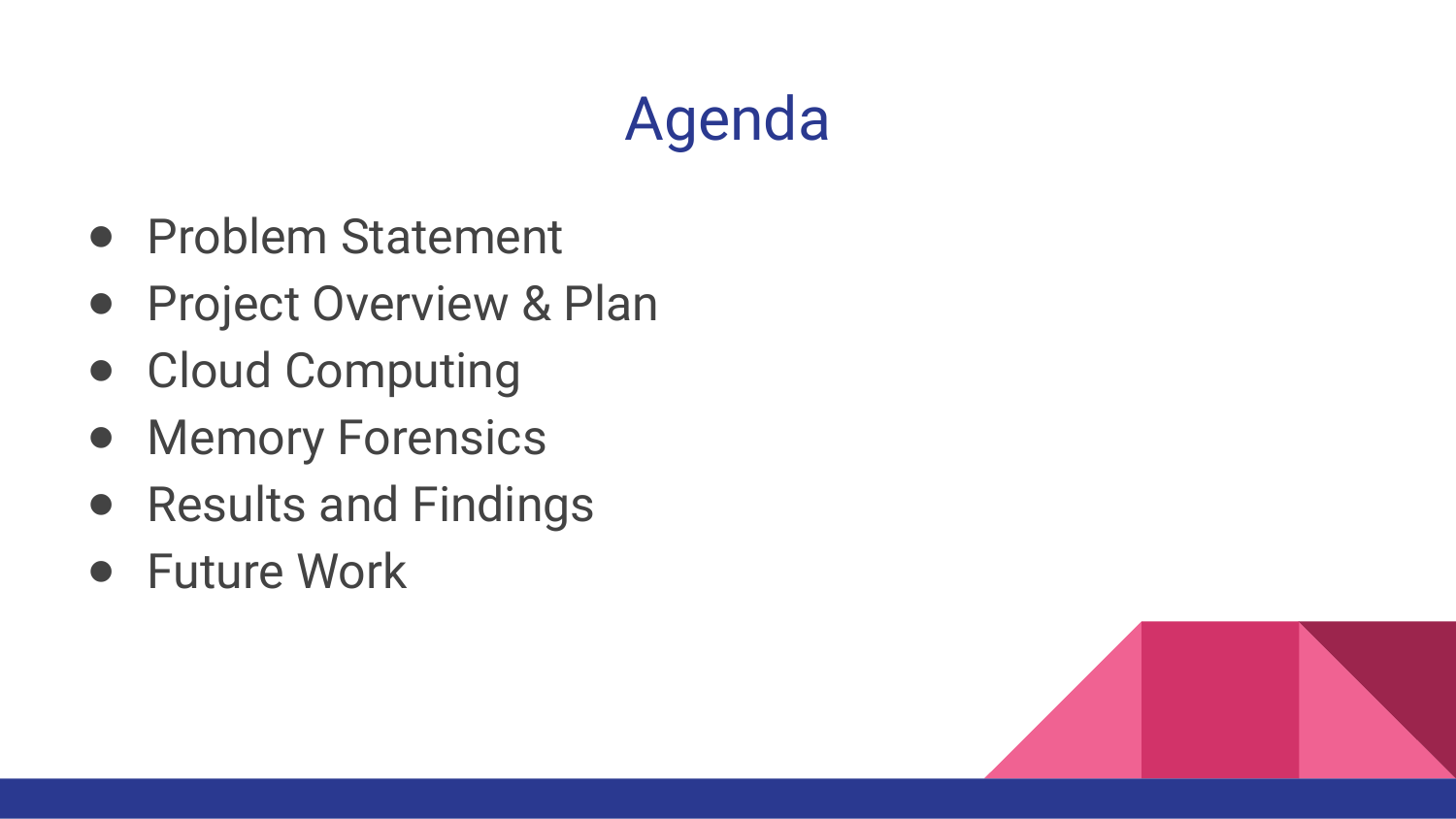

# Agenda
Problem Statement
Project Overview & Plan
Cloud Computing
Memory Forensics
Results and Findings
Future Work